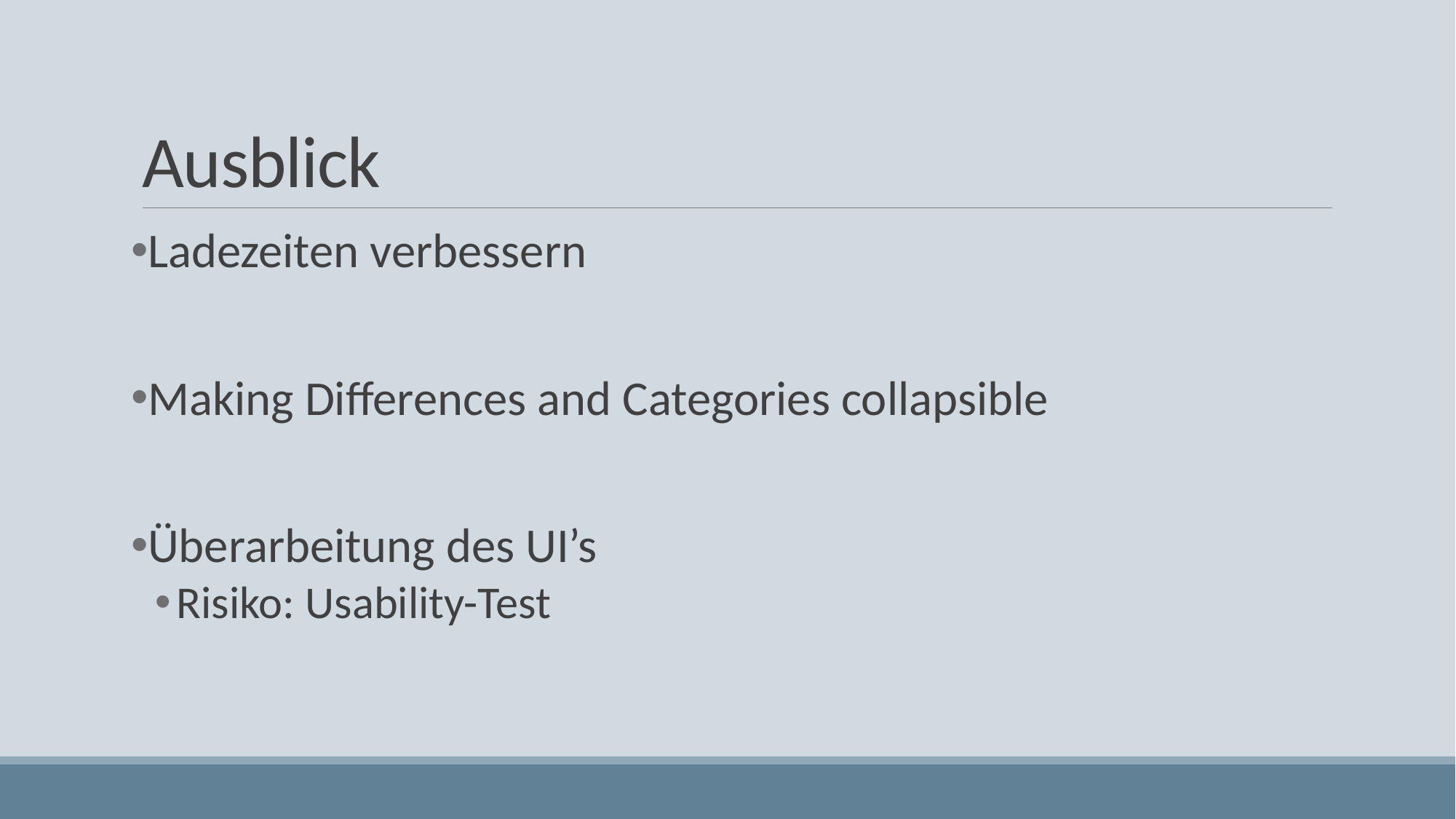

# Ausblick
Ladezeiten verbessern

Making Differences and Categories collapsible

Überarbeitung des UI’s
Risiko: Usability-Test